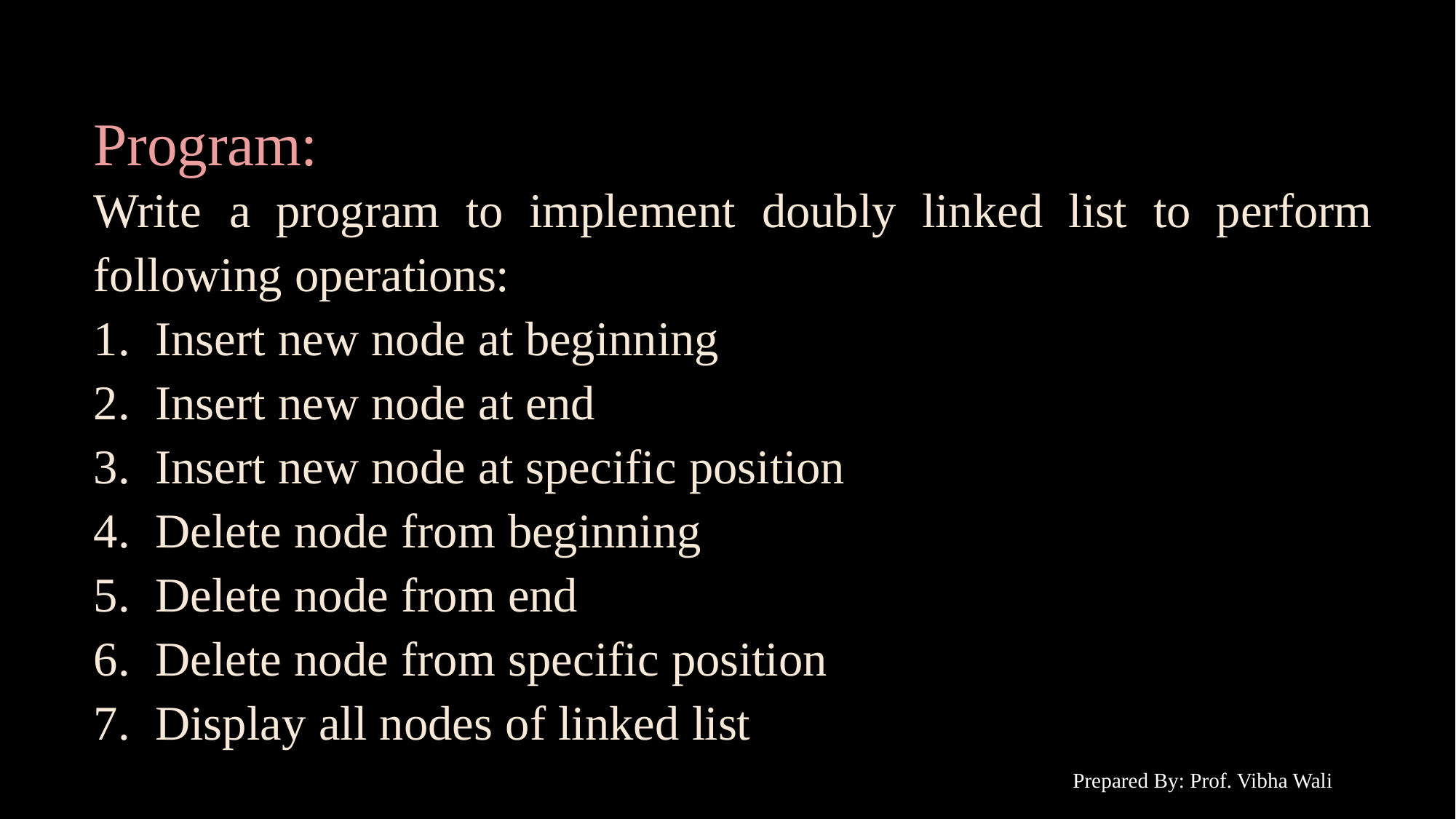

# Program:
Write	a	program	to	implement	doubly	linked	list	to	perform following operations:
Insert new node at beginning
Insert new node at end
Insert new node at specific position
Delete node from beginning
Delete node from end
Delete node from specific position
Display all nodes of linked list
Prepared By: Prof. Vibha Wali